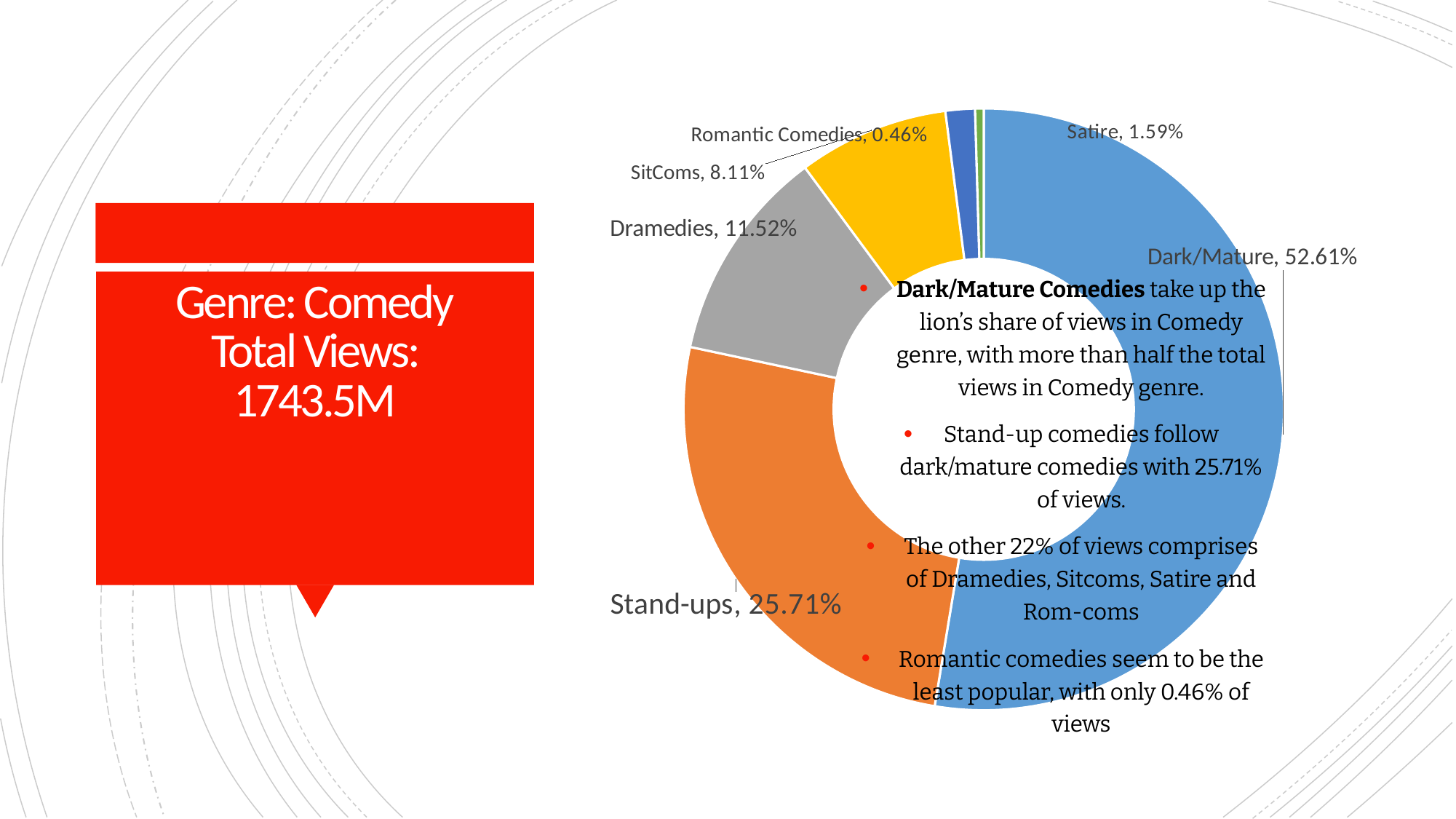

### Chart

| Category | Views |
|---|---|
| Dark/Mature | 0.5261265932199685 |
| Stand-ups | 0.2571281653049921 |
| Dramedies | 0.11522954446573754 |
| SitComs | 0.081072167814699 |
| Satire | 0.015850770471556124 |
| Romantic Comedies | 0.004592758723046809 |
Dark/Mature Comedies take up the lion’s share of views in Comedy genre, with more than half the total views in Comedy genre.
Stand-up comedies follow dark/mature comedies with 25.71% of views.
The other 22% of views comprises of Dramedies, Sitcoms, Satire and Rom-coms
Romantic comedies seem to be the least popular, with only 0.46% of views
# Genre: Comedy Total Views: 1743.5M